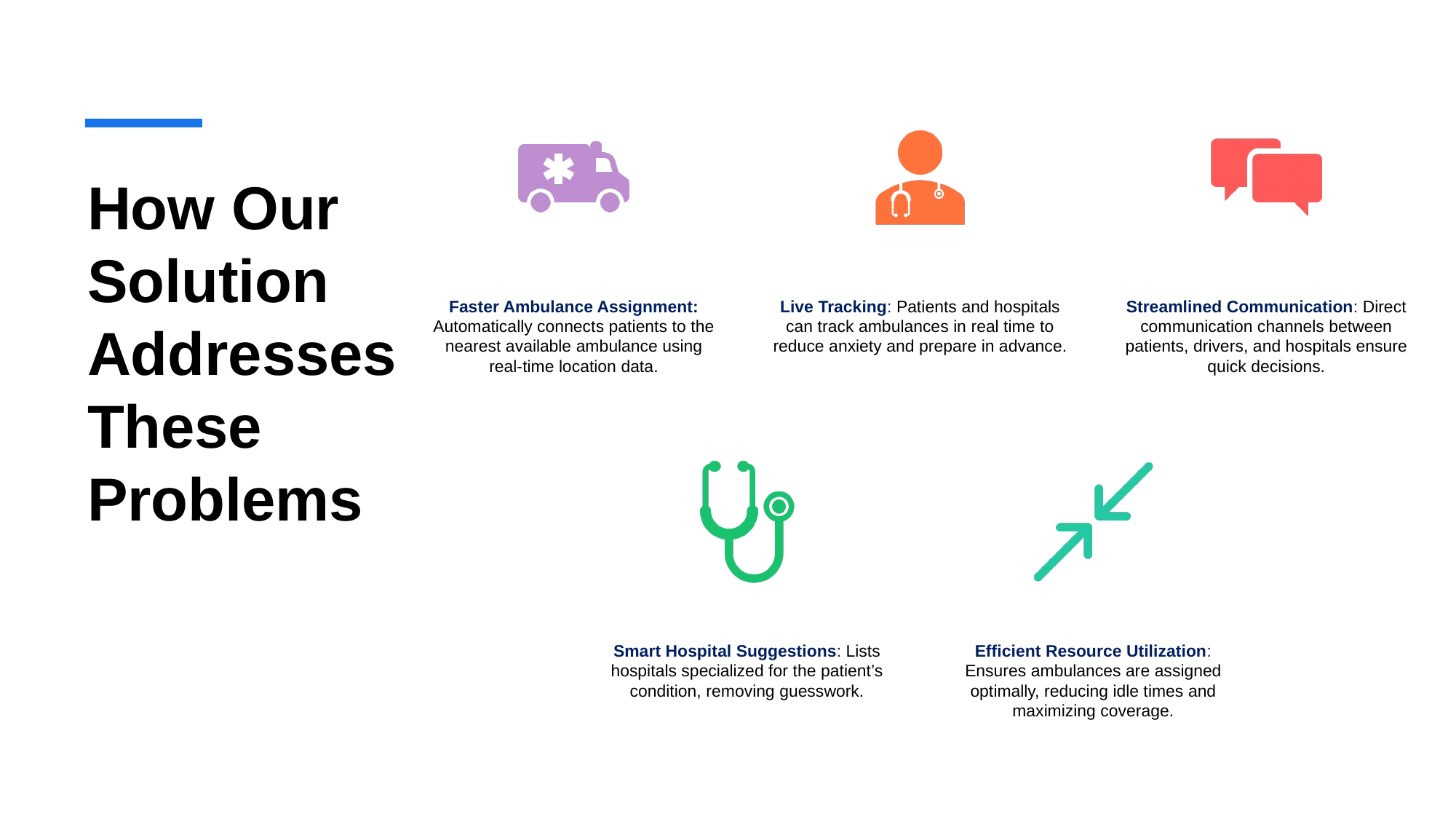

Faster Ambulance Assignment: Automatically connects patients to the nearest available ambulance using real-time location data.
Live Tracking: Patients and hospitals can track ambulances in real time to reduce anxiety and prepare in advance.
Streamlined Communication: Direct communication channels between patients, drivers, and hospitals ensure quick decisions.
Smart Hospital Suggestions: Lists hospitals specialized for the patient’s condition, removing guesswork.
Efficient Resource Utilization: Ensures ambulances are assigned optimally, reducing idle times and maximizing coverage.
How Our Solution Addresses These Problems